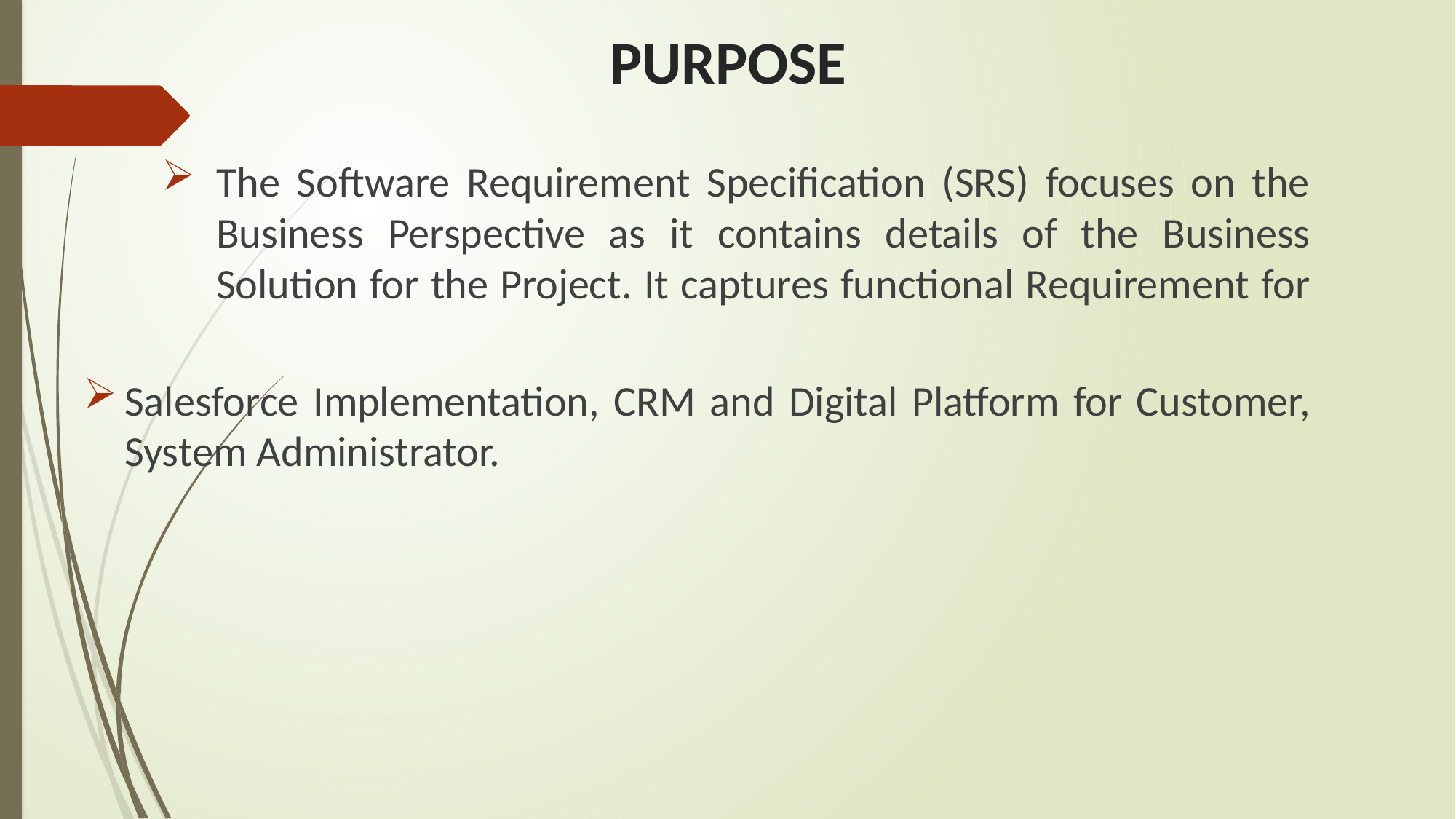

# PURPOSE
The Software Requirement Specification (SRS) focuses on the Business Perspective as it contains details of the Business Solution for the Project. It captures functional Requirement for
Salesforce Implementation, CRM and Digital Platform for Customer, System Administrator.